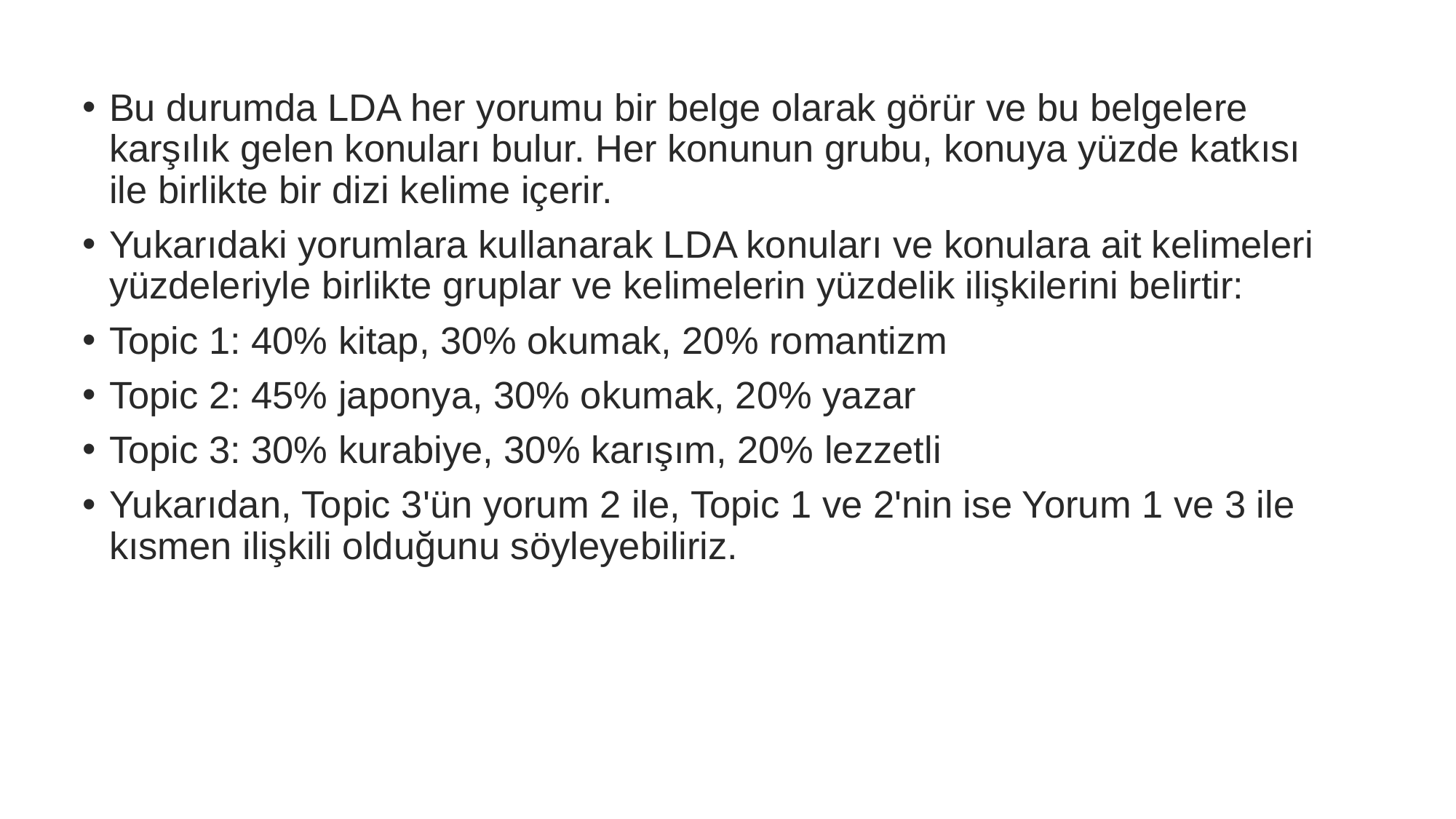

Bu durumda LDA her yorumu bir belge olarak görür ve bu belgelere karşılık gelen konuları bulur. Her konunun grubu, konuya yüzde katkısı ile birlikte bir dizi kelime içerir.
Yukarıdaki yorumlara kullanarak LDA konuları ve konulara ait kelimeleri yüzdeleriyle birlikte gruplar ve kelimelerin yüzdelik ilişkilerini belirtir:
Topic 1: 40% kitap, 30% okumak, 20% romantizm
Topic 2: 45% japonya, 30% okumak, 20% yazar
Topic 3: 30% kurabiye, 30% karışım, 20% lezzetli
Yukarıdan, Topic 3'ün yorum 2 ile, Topic 1 ve 2'nin ise Yorum 1 ve 3 ile kısmen ilişkili olduğunu söyleyebiliriz.